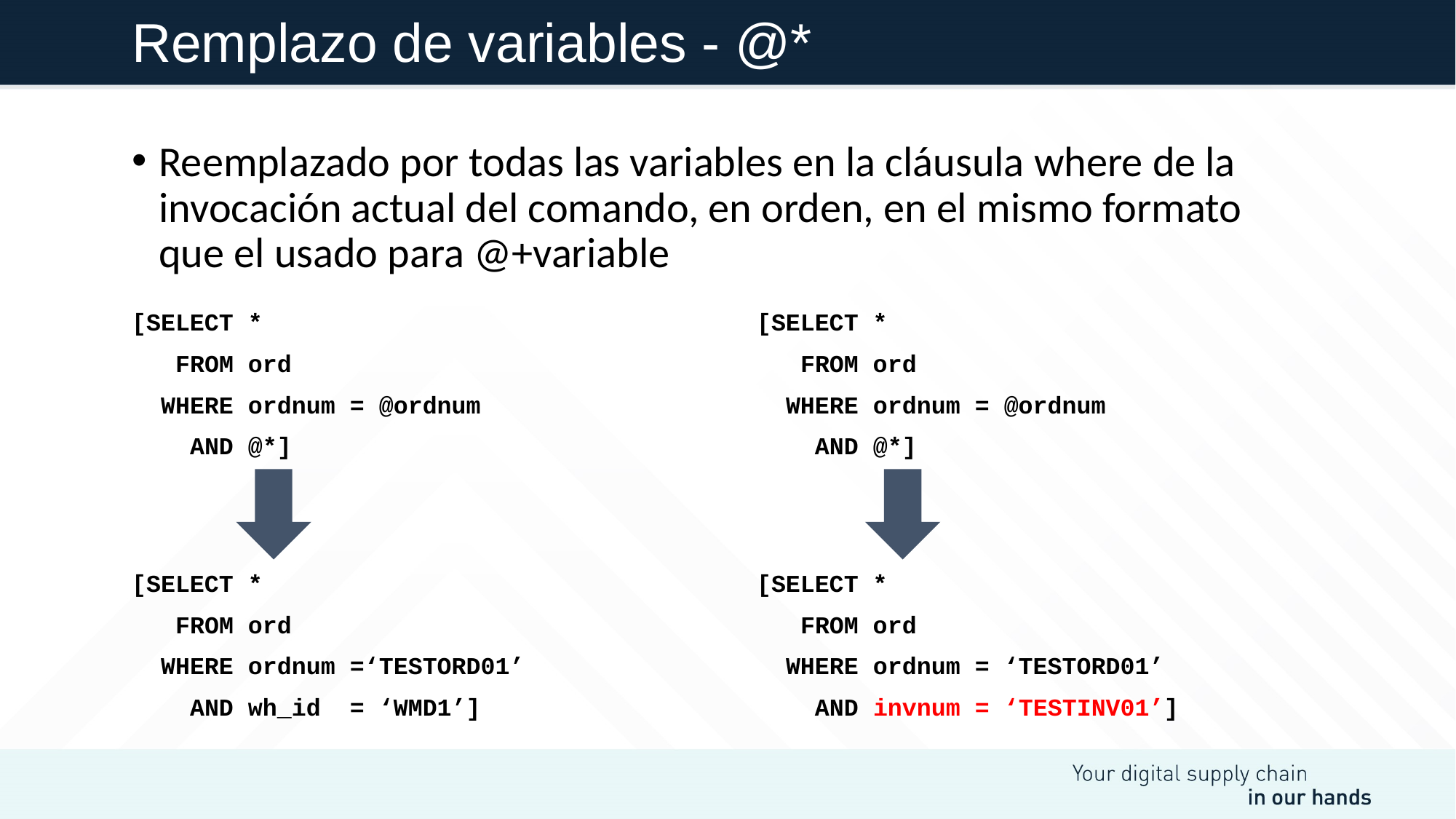

# Remplazo de variables - @*
Reemplazado por todas las variables en la cláusula where de la invocación actual del comando, en orden, en el mismo formato que el usado para @+variable
[SELECT *
   FROM ord
  WHERE ordnum = @ordnum
    AND @*]

[SELECT *
   FROM ord
  WHERE ordnum =‘TESTORD01’
    AND wh_id  = ‘WMD1’]

[SELECT *
   FROM ord
  WHERE ordnum = @ordnum
    AND @*]

[SELECT *
   FROM ord
  WHERE ordnum = ‘TESTORD01’
    AND invnum = ‘TESTINV01’]